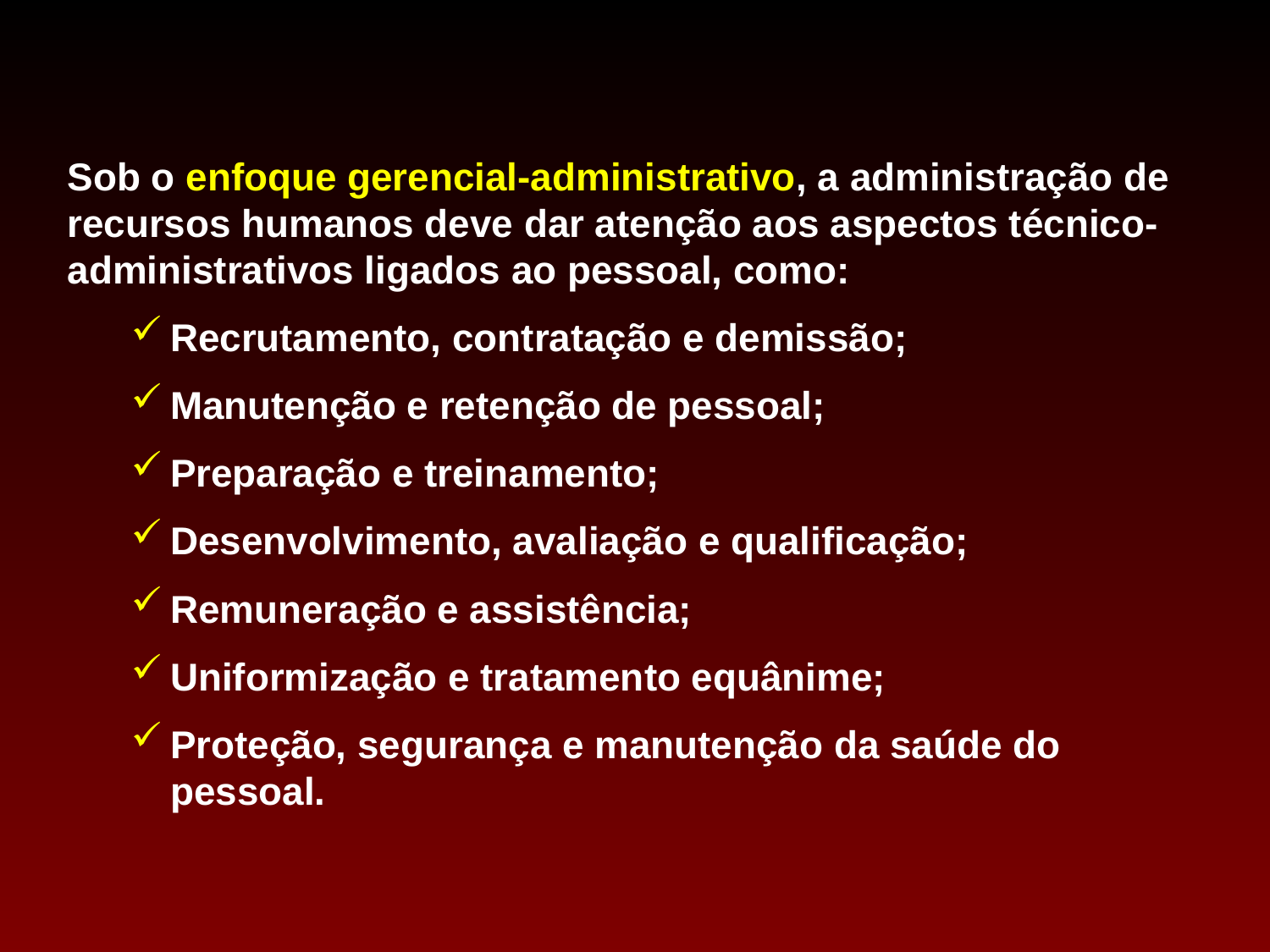

Sob o enfoque gerencial-administrativo, a administração de recursos humanos deve dar atenção aos aspectos técnico-administrativos ligados ao pessoal, como:
Recrutamento, contratação e demissão;
Manutenção e retenção de pessoal;
Preparação e treinamento;
Desenvolvimento, avaliação e qualificação;
Remuneração e assistência;
Uniformização e tratamento equânime;
Proteção, segurança e manutenção da saúde do pessoal.